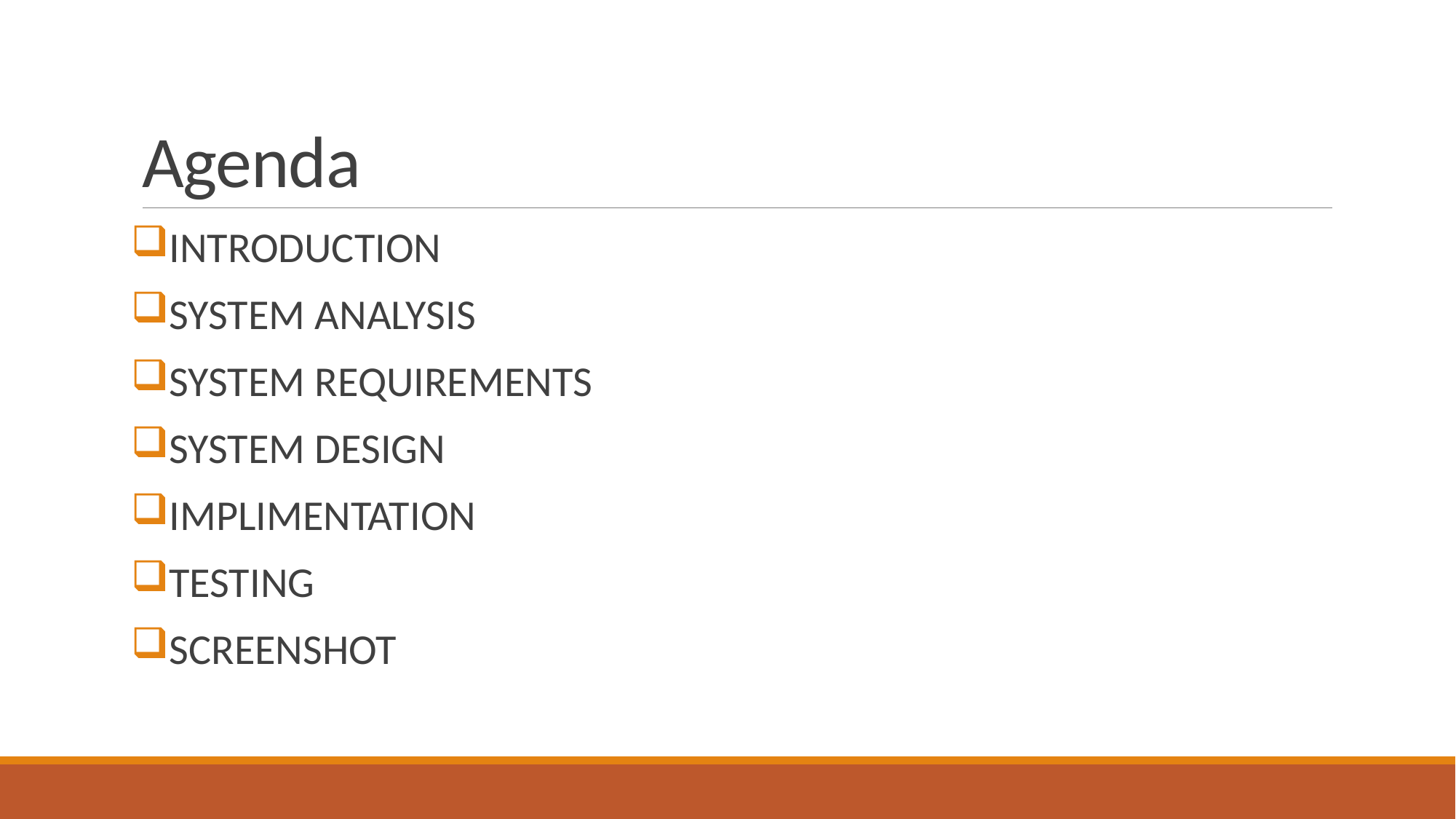

# Agenda
INTRODUCTION
SYSTEM ANALYSIS
SYSTEM REQUIREMENTS
SYSTEM DESIGN
IMPLIMENTATION
TESTING
SCREENSHOT